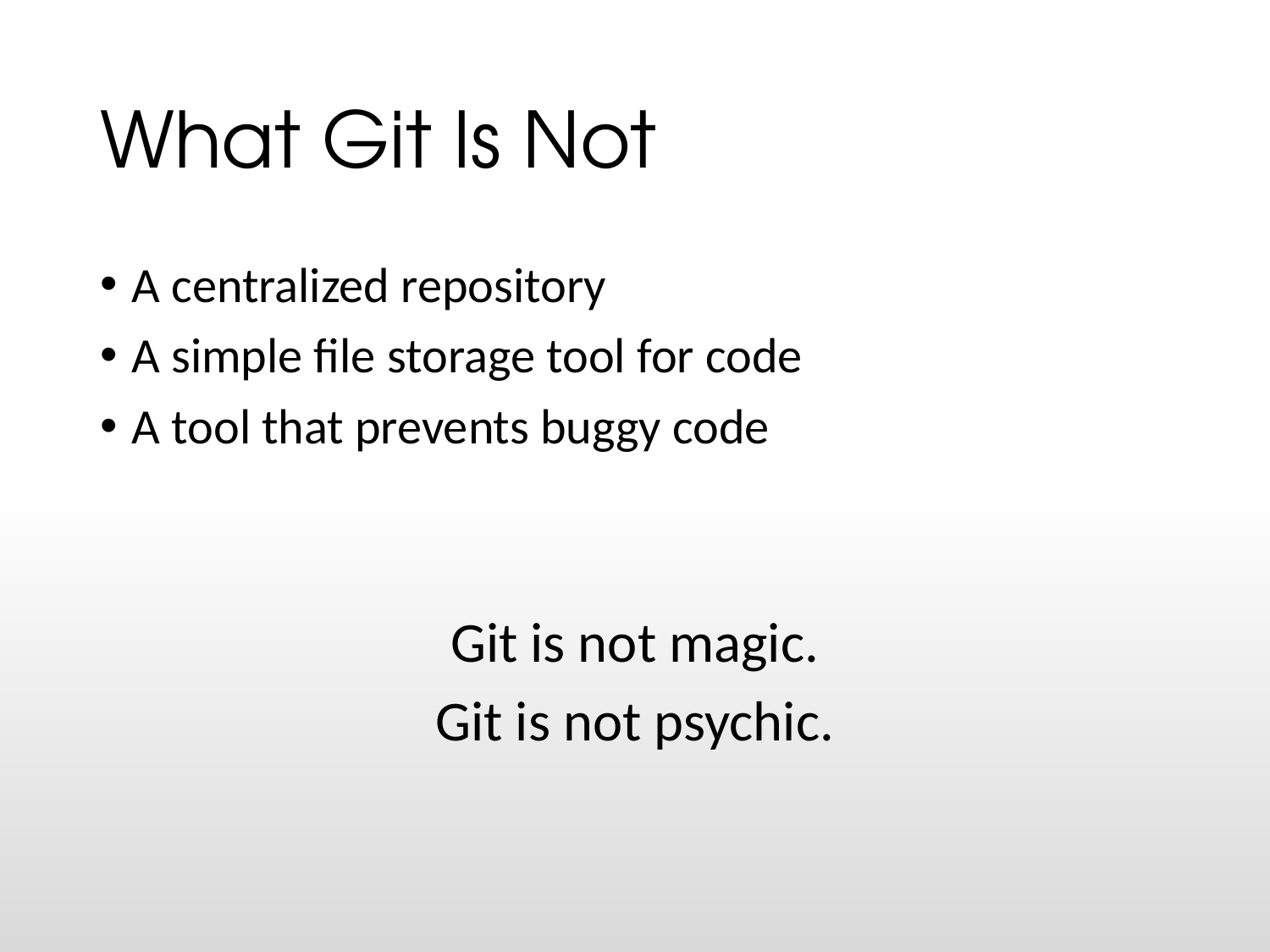

# What Git Is Not
A centralized repository
A simple file storage tool for code
A tool that prevents buggy code

Git is not magic.
Git is not psychic.